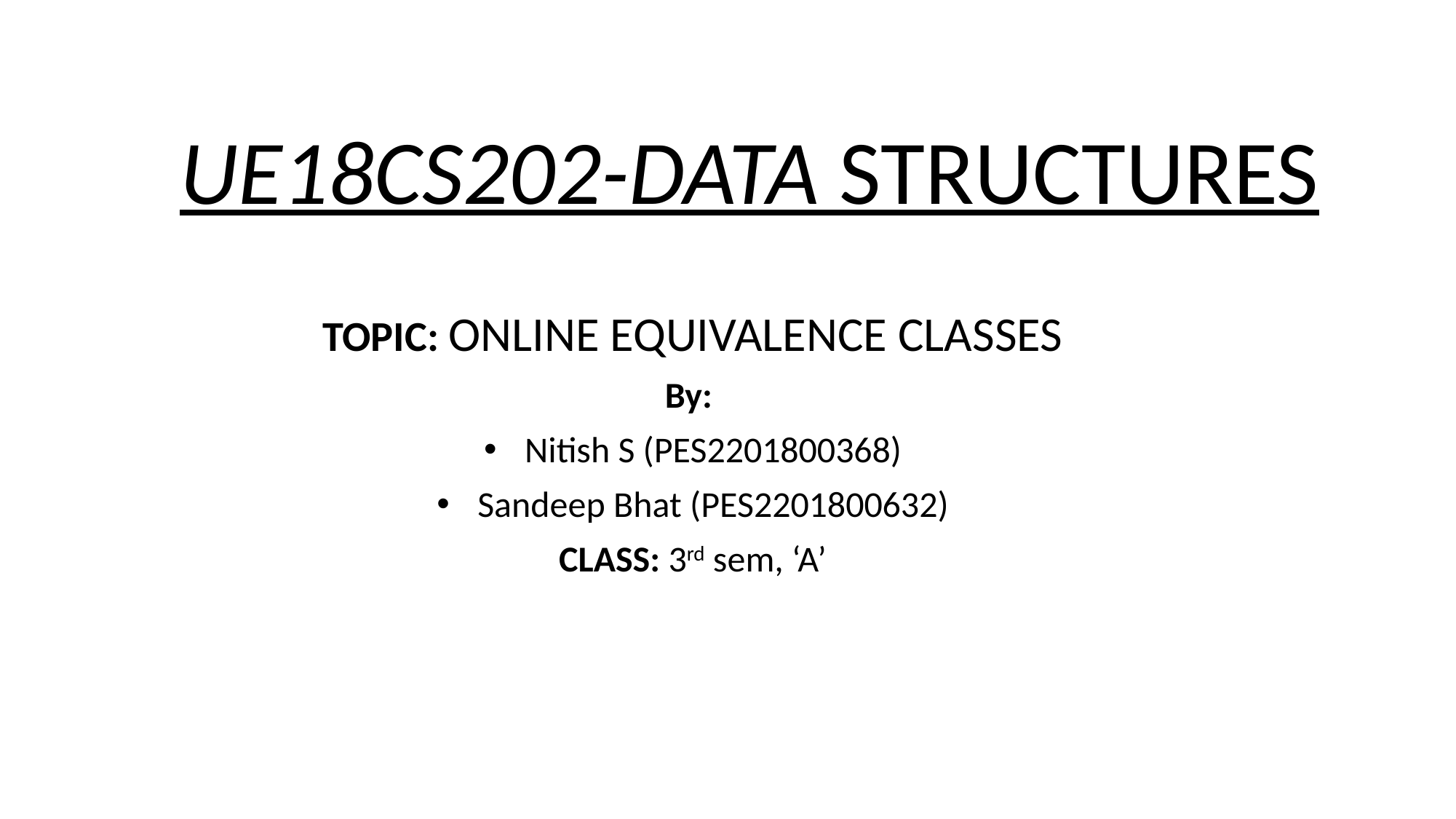

UE18CS202-DATA STRUCTURES
TOPIC: ONLINE EQUIVALENCE CLASSES
By:
Nitish S (PES2201800368)
Sandeep Bhat (PES2201800632)
CLASS: 3rd sem, ‘A’